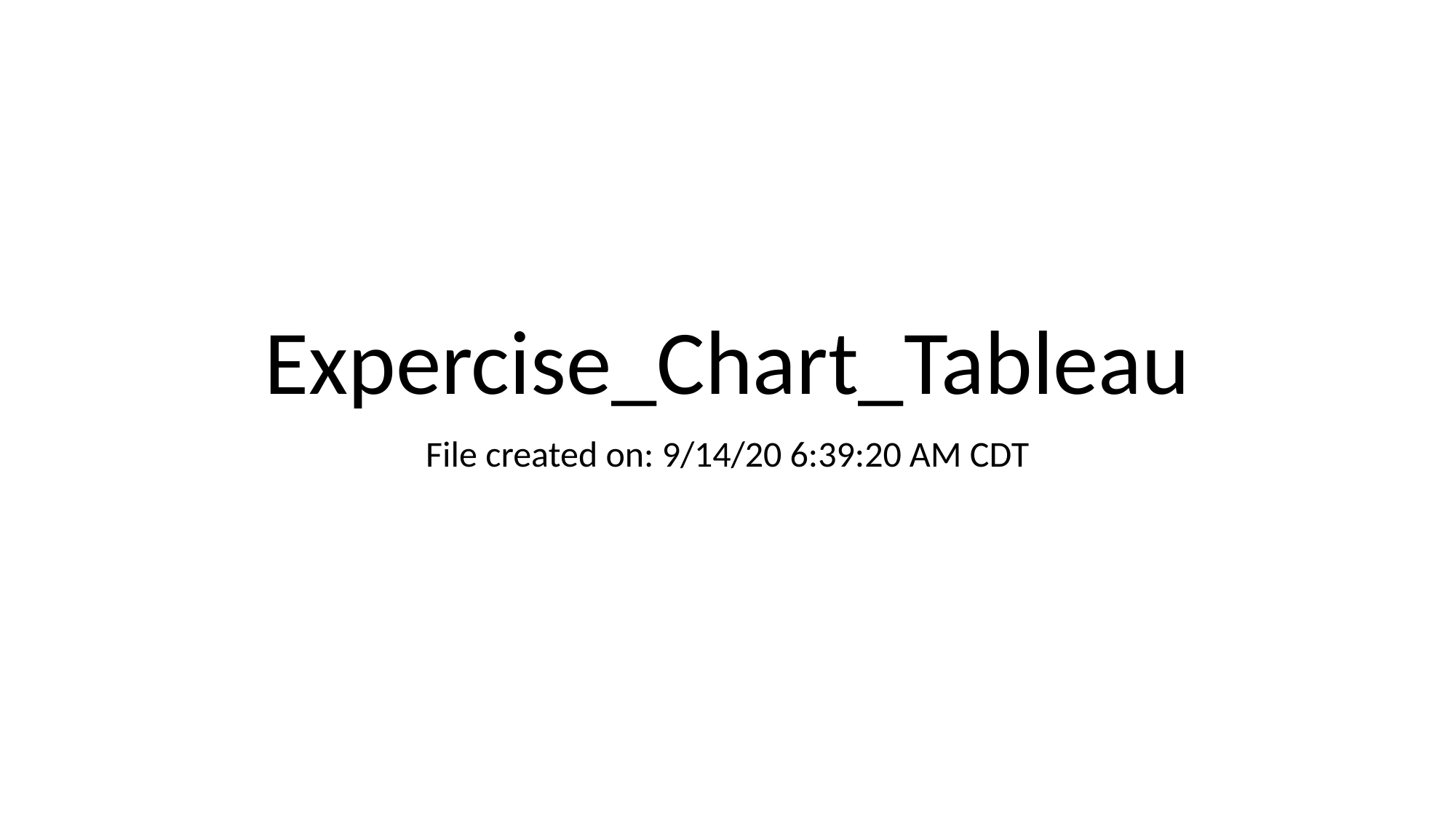

# Expercise_Chart_Tableau
File created on: 9/14/20 6:39:20 AM CDT